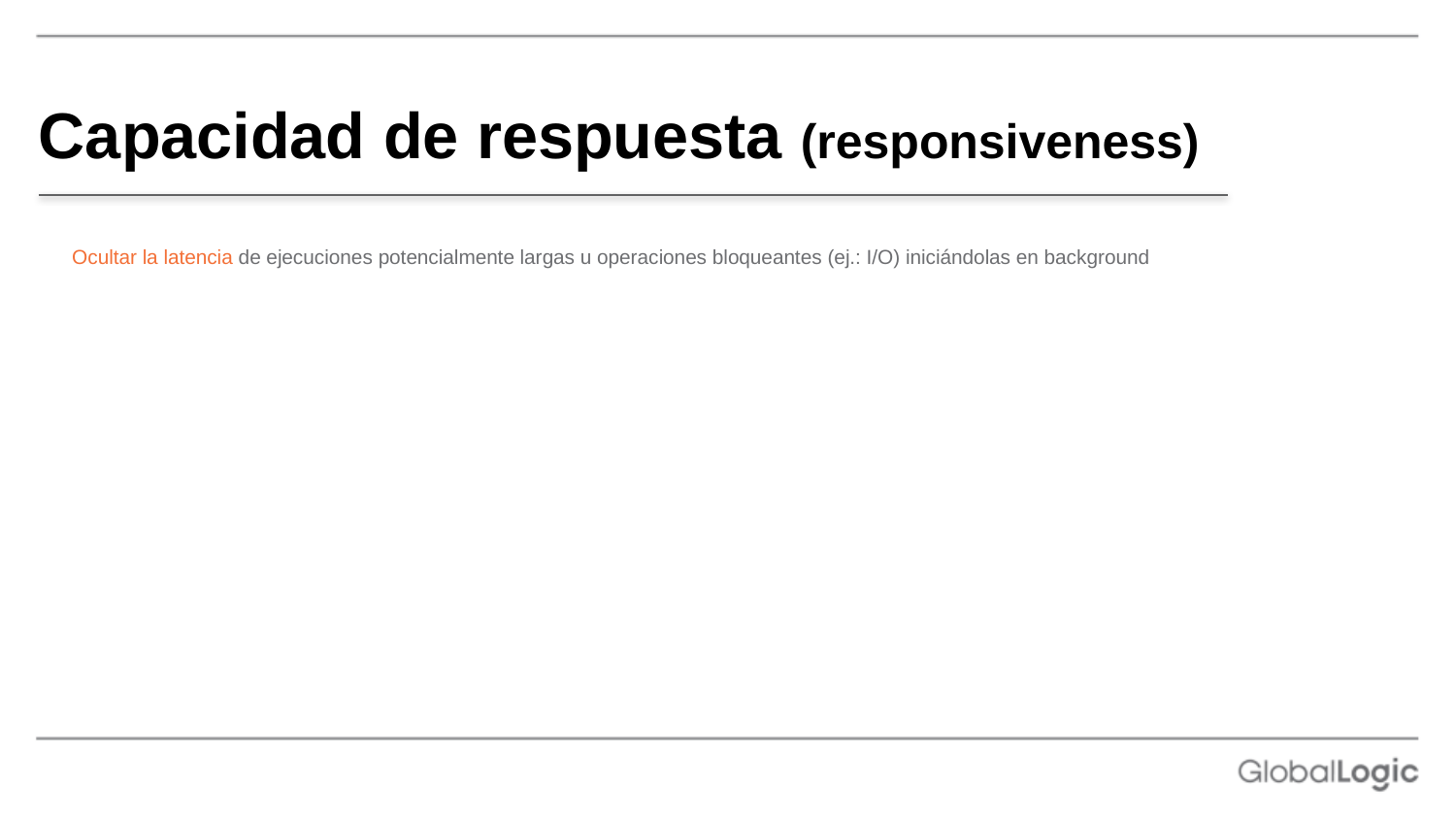

# Capacidad de respuesta (responsiveness)
Ocultar la latencia de ejecuciones potencialmente largas u operaciones bloqueantes (ej.: I/O) iniciándolas en background